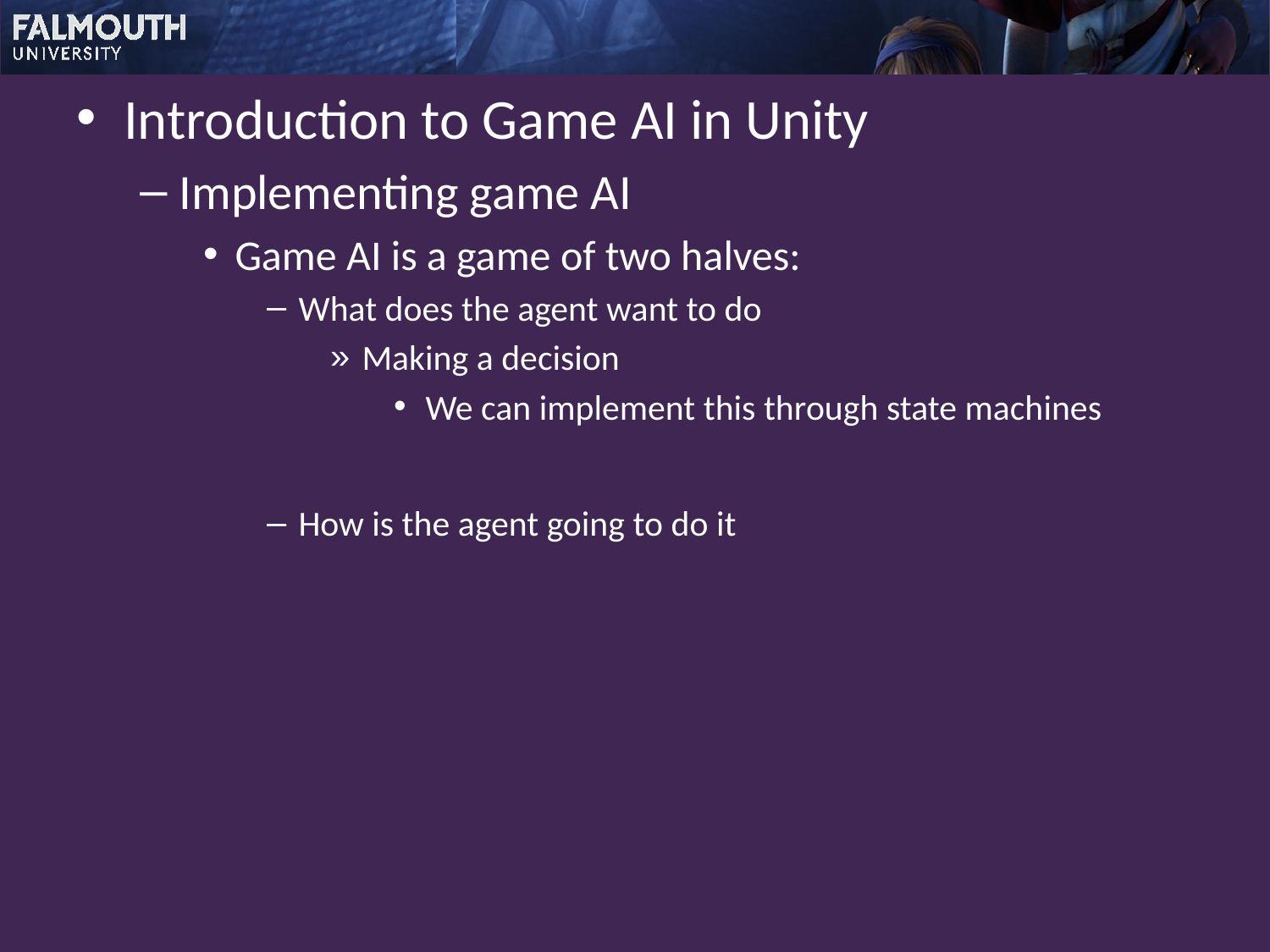

Introduction to Game AI in Unity
Implementing game AI
Game AI is a game of two halves:
What does the agent want to do
Making a decision
We can implement this through state machines

How is the agent going to do it